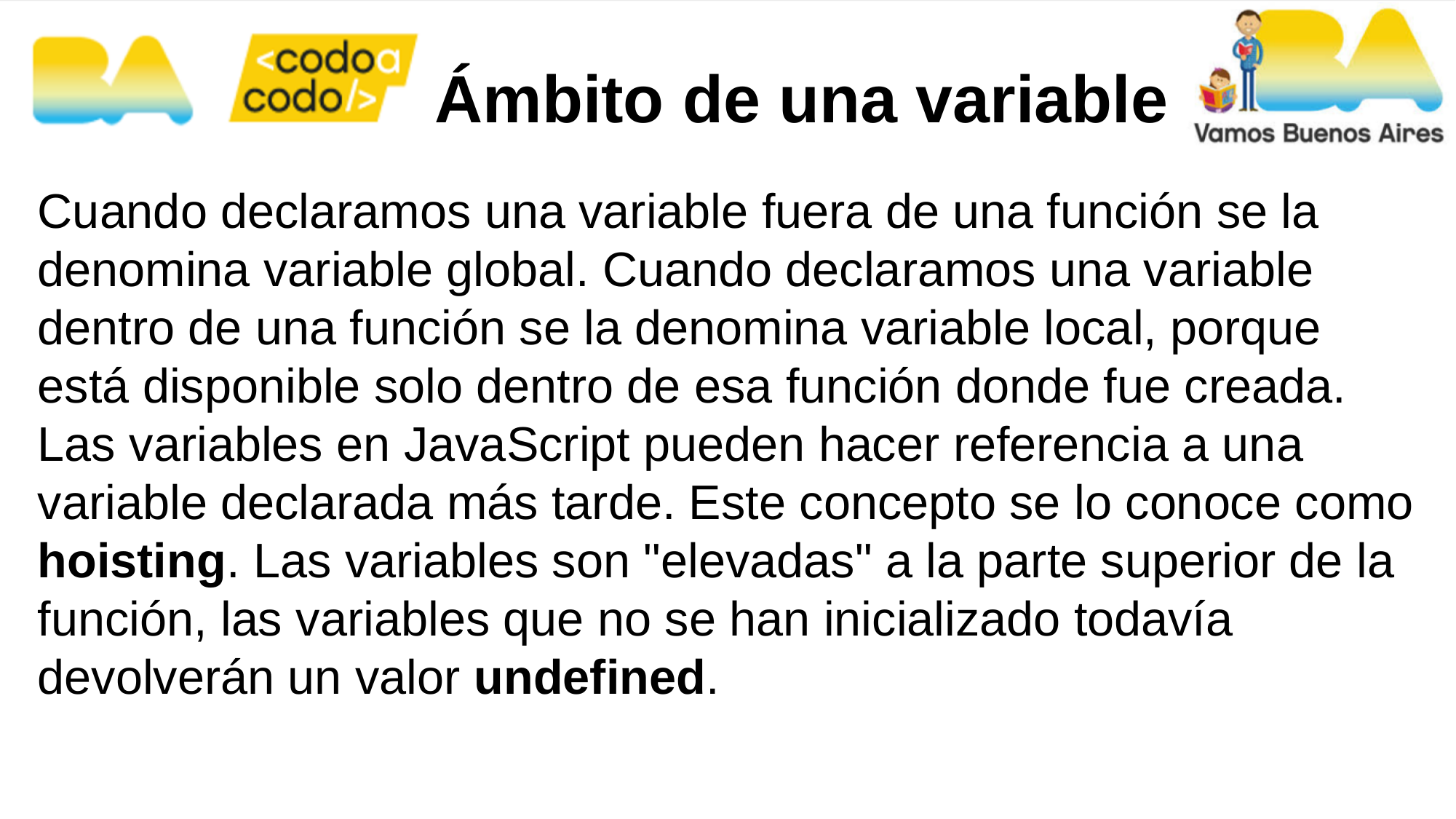

Ámbito de una variable
Cuando declaramos una variable fuera de una función se la denomina variable global. Cuando declaramos una variable dentro de una función se la denomina variable local, porque está disponible solo dentro de esa función donde fue creada.
Las variables en JavaScript pueden hacer referencia a una variable declarada más tarde. Este concepto se lo conoce como hoisting. Las variables son "elevadas" a la parte superior de la función, las variables que no se han inicializado todavía devolverán un valor undefined.